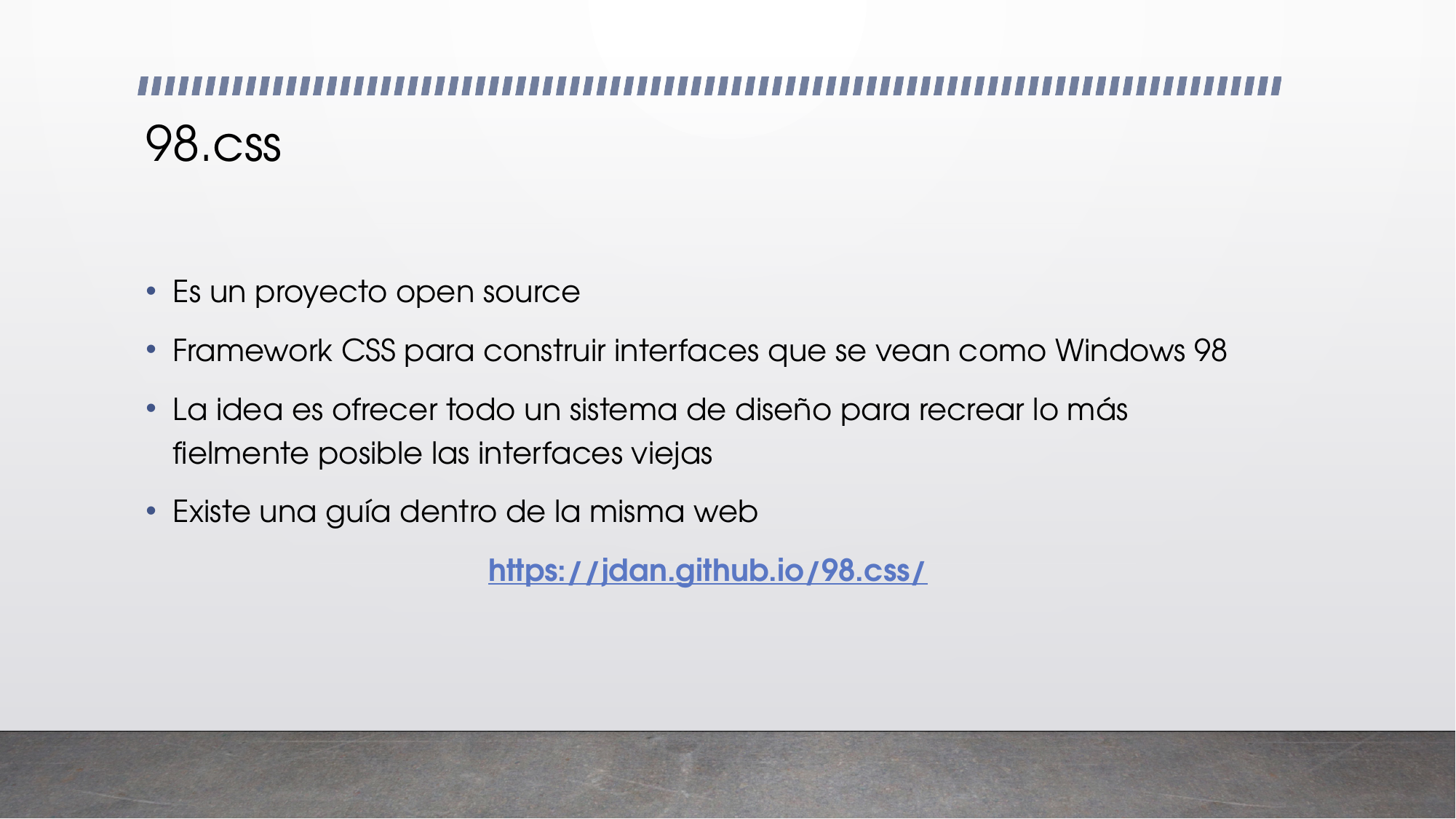

# 98.css
Es un proyecto open source
Framework CSS para construir interfaces que se vean como Windows 98
La idea es ofrecer todo un sistema de diseño para recrear lo más fielmente posible las interfaces viejas
Existe una guía dentro de la misma web
https://jdan.github.io/98.css/